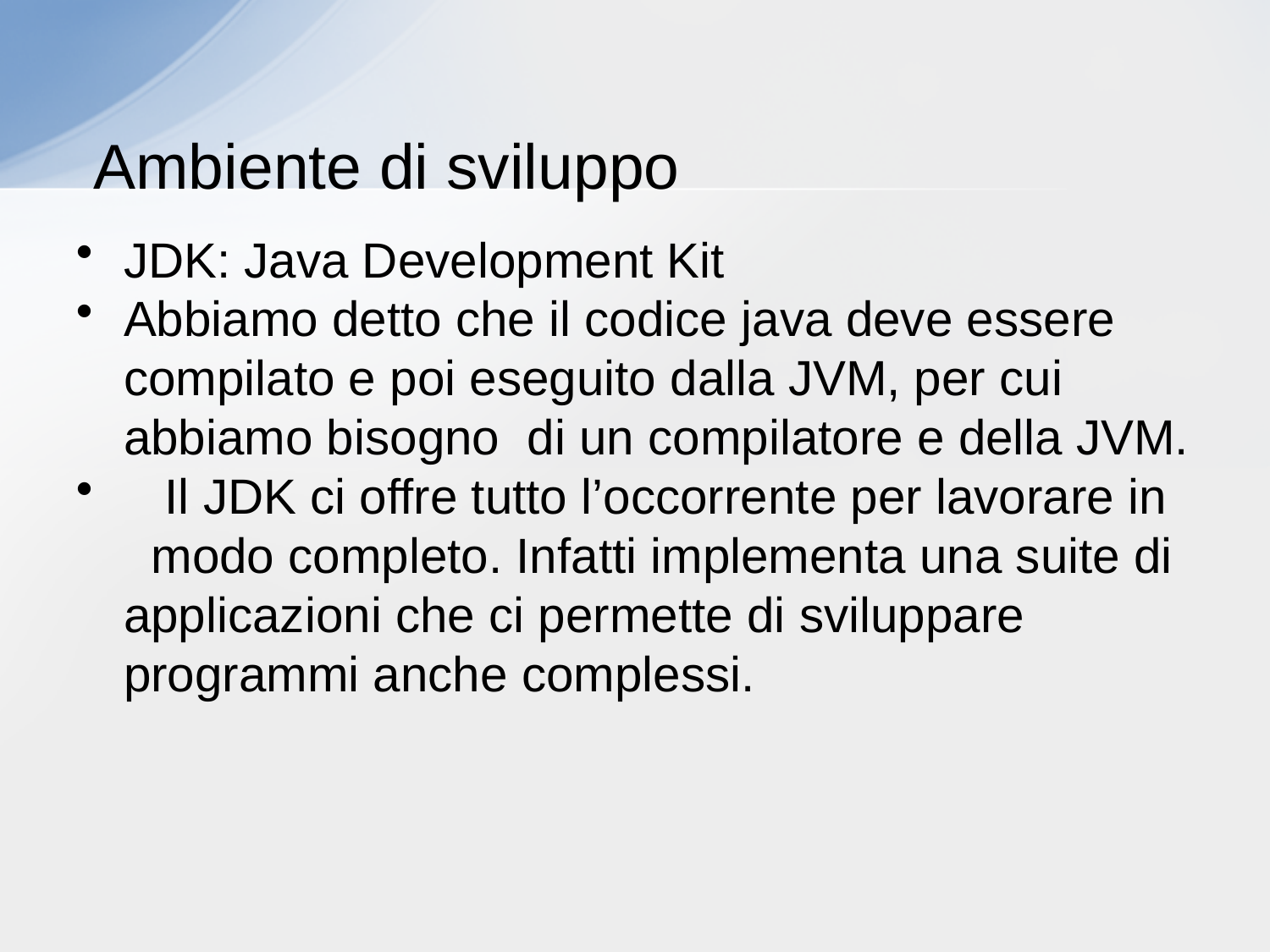

# Ambiente di sviluppo
JDK: Java Development Kit
Abbiamo detto che il codice java deve essere compilato e poi eseguito dalla JVM, per cui abbiamo bisogno  di un compilatore e della JVM.
   Il JDK ci offre tutto l’occorrente per lavorare in    modo completo. Infatti implementa una suite di applicazioni che ci permette di sviluppare programmi anche complessi.